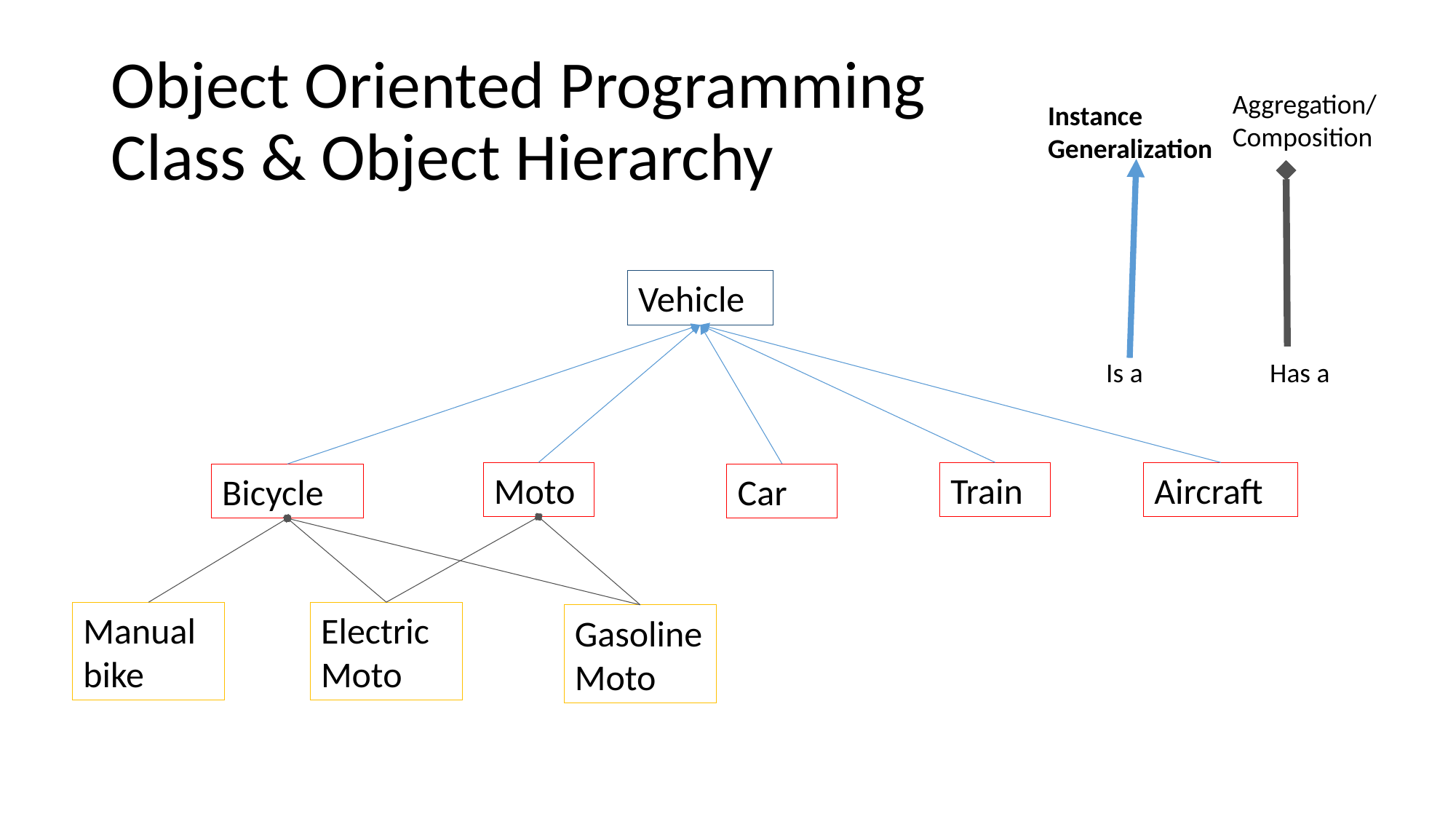

# Object Oriented Programming Class & Object Hierarchy
Aggregation/
Composition
Instance
Generalization

Vehicle
Is a
Has a
Aircraft
Train
Moto
Bicycle
Car
Electric Moto
Manual bike
Gasoline Moto